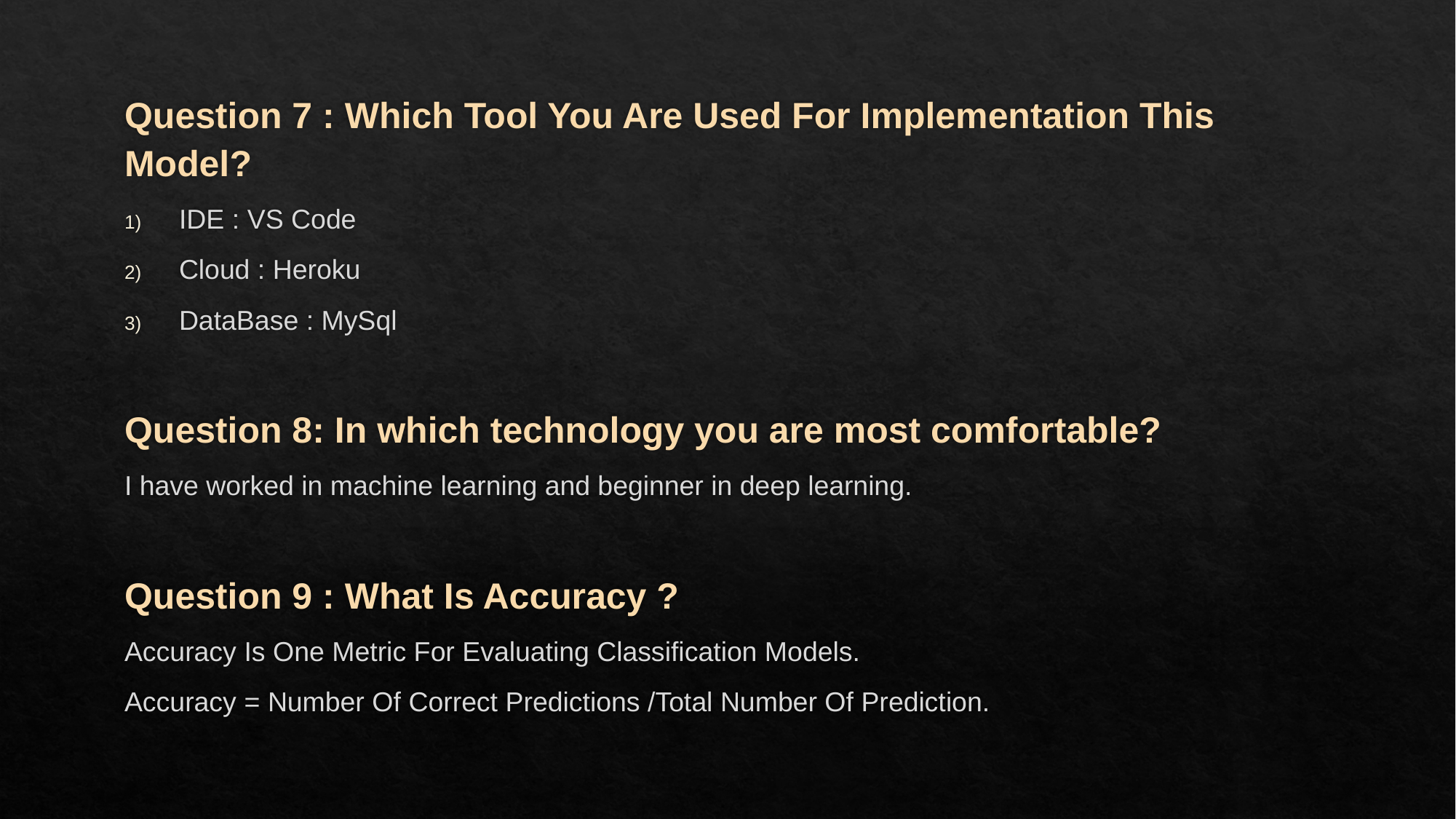

Question 7 : Which Tool You Are Used For Implementation This Model?
IDE : VS Code
Cloud : Heroku
DataBase : MySql

Question 8: In which technology you are most comfortable?
I have worked in machine learning and beginner in deep learning.

Question 9 : What Is Accuracy ?
Accuracy Is One Metric For Evaluating Classification Models.
Accuracy = Number Of Correct Predictions /Total Number Of Prediction.